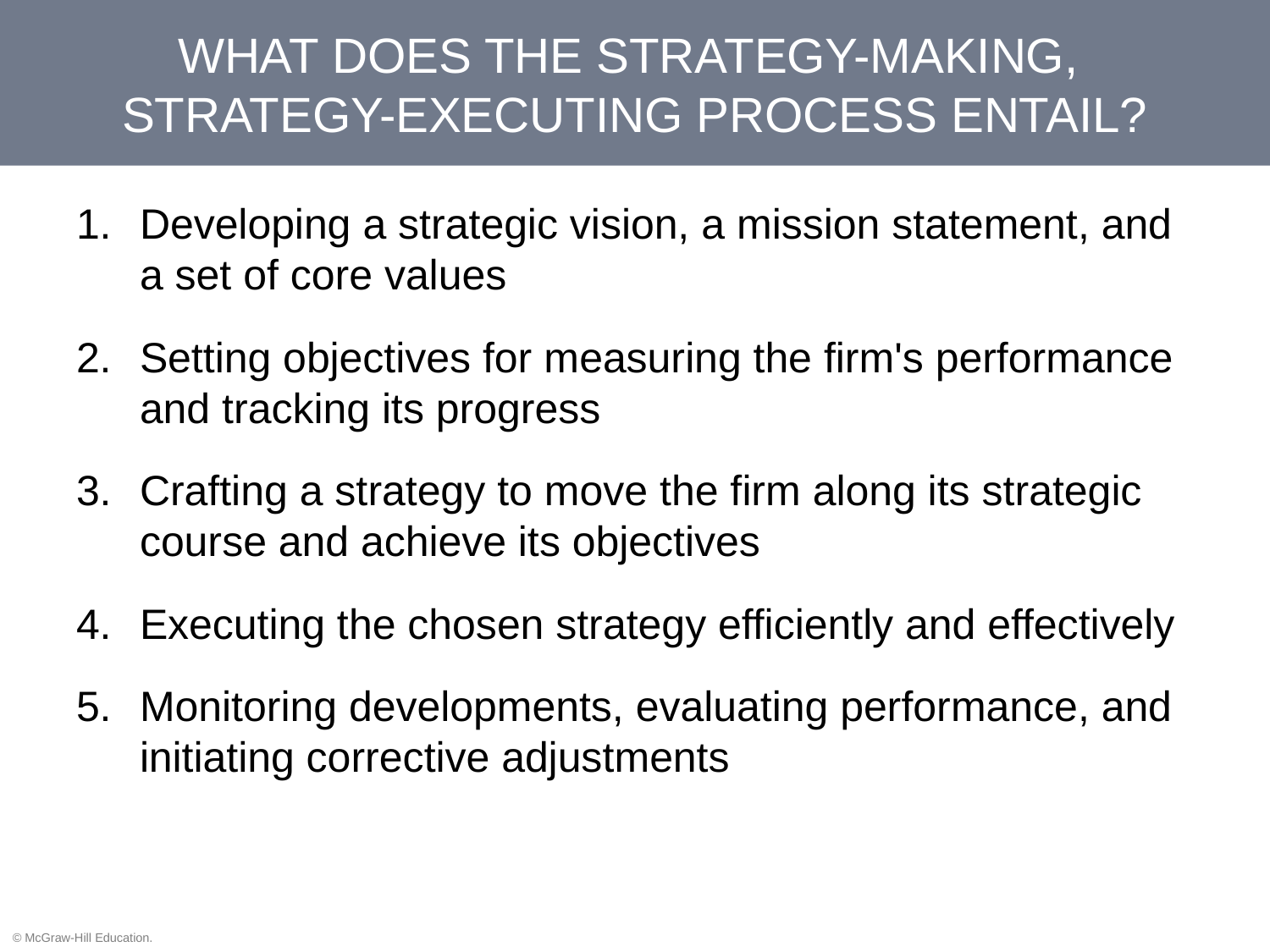

WHAT DOES THE STRATEGY-MAKING,
STRATEGY-EXECUTING PROCESS ENTAIL?
Developing a strategic vision, a mission statement, and a set of core values
Setting objectives for measuring the firm's performance and tracking its progress
Crafting a strategy to move the firm along its strategic course and achieve its objectives
Executing the chosen strategy efficiently and effectively
Monitoring developments, evaluating performance, and initiating corrective adjustments